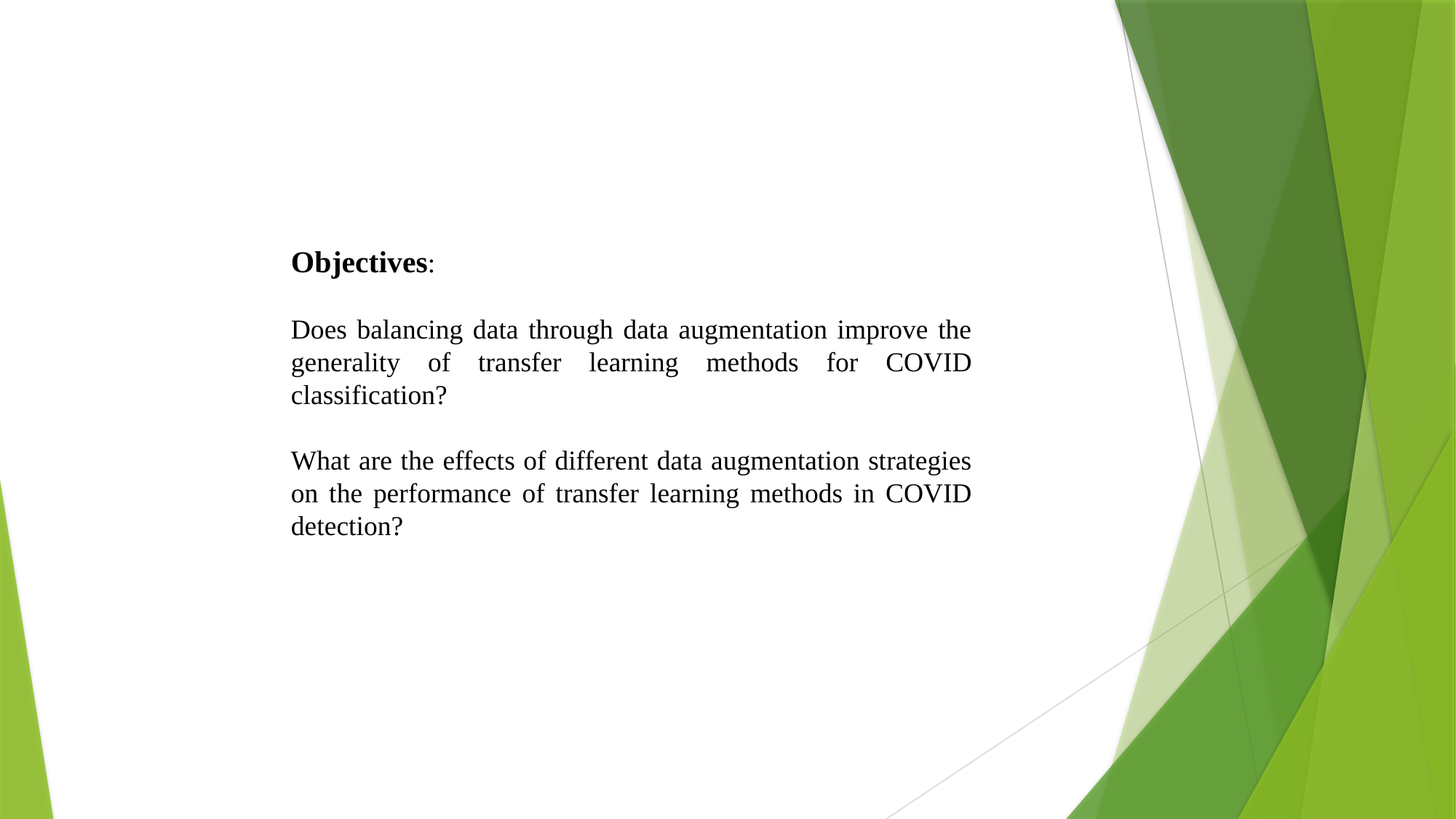

Objectives:

Does balancing data through data augmentation improve the generality of transfer learning methods for COVID classification?

What are the effects of different data augmentation strategies on the performance of transfer learning methods in COVID detection?